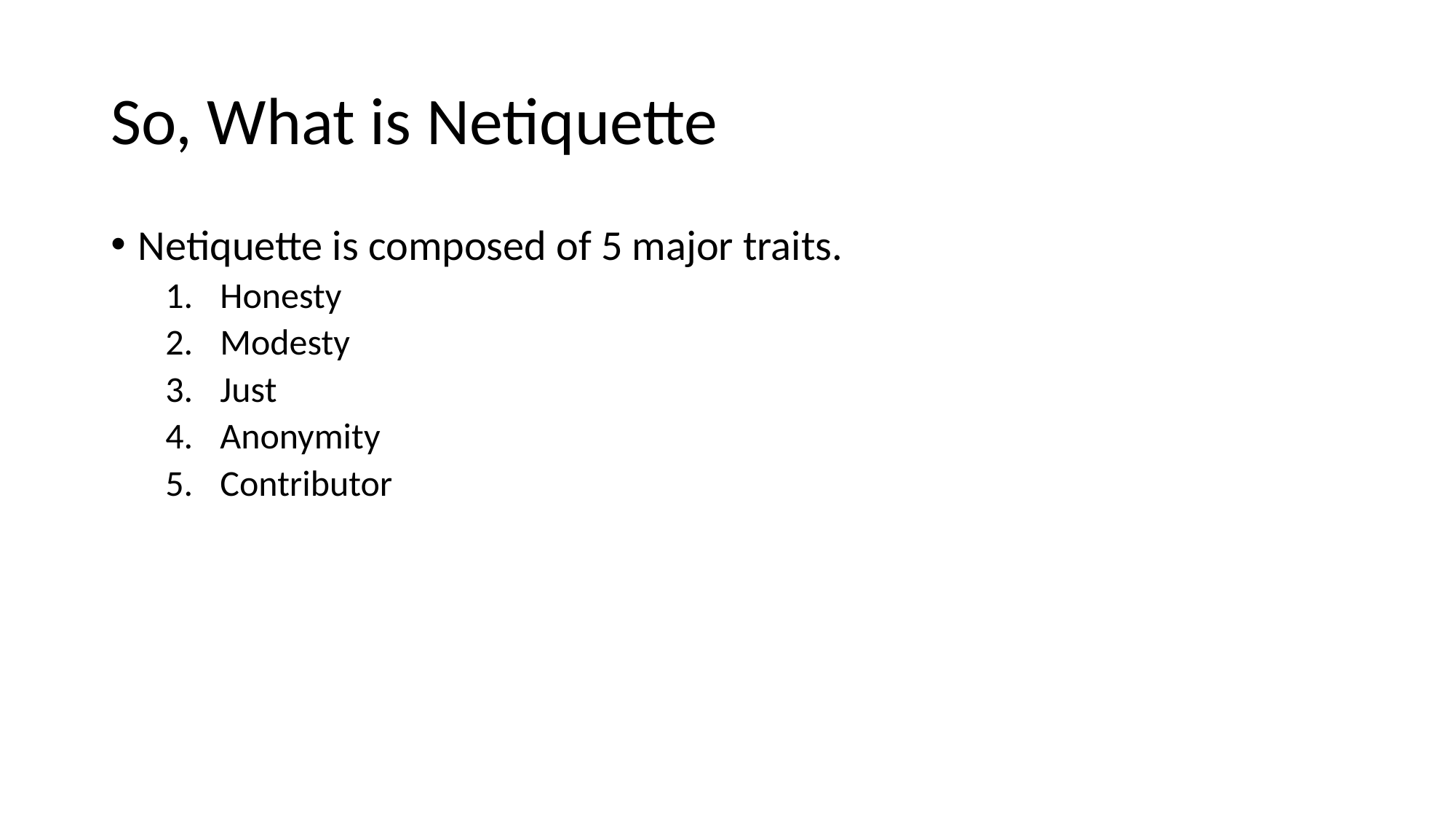

# So, What is Netiquette
Netiquette is composed of 5 major traits.
Honesty
Modesty
Just
Anonymity
Contributor